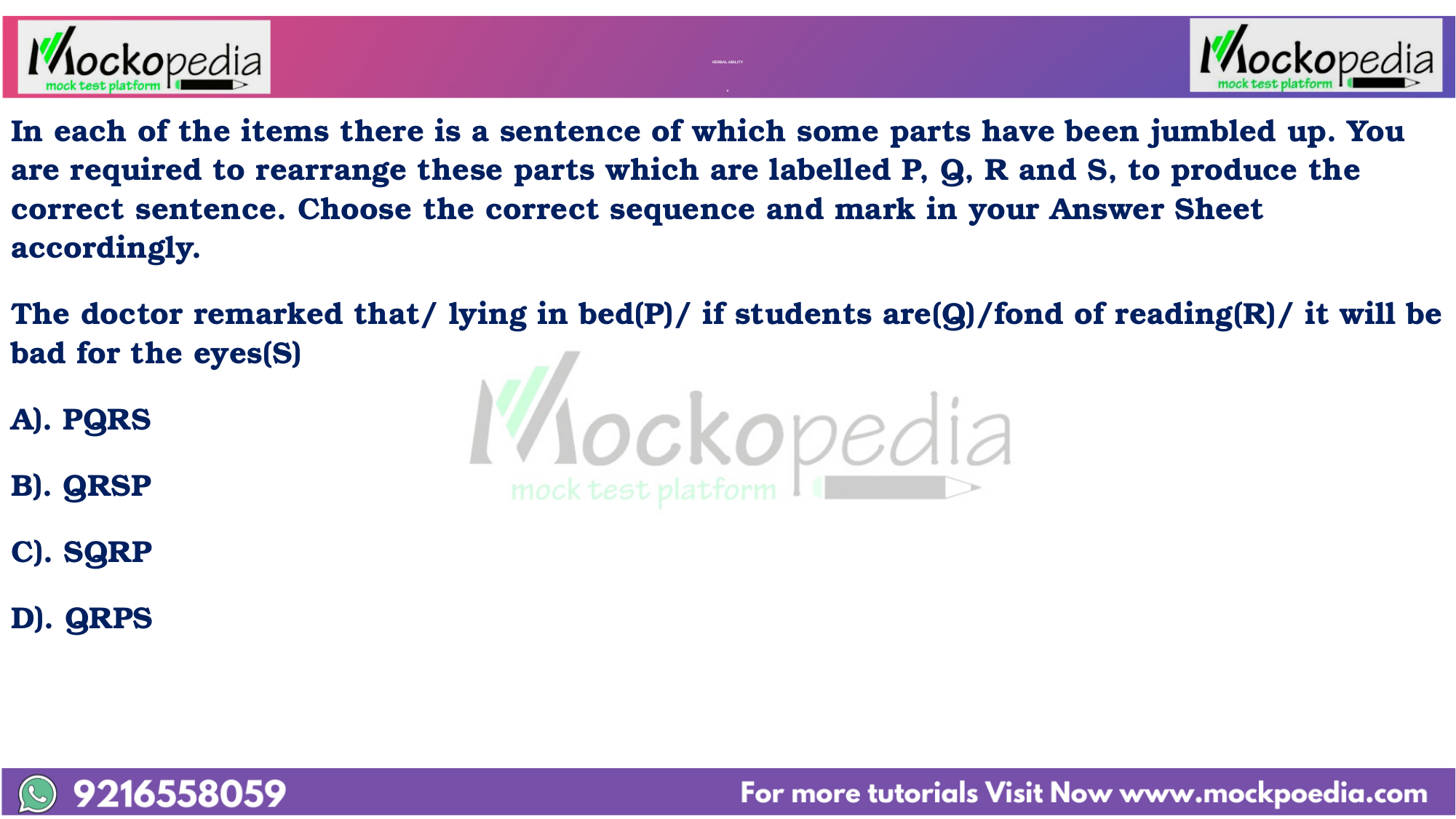

# VERBAL ABILITY v
In each of the items there is a sentence of which some parts have been jumbled up. You are required to rearrange these parts which are labelled P, Q, R and S, to produce the correct sentence. Choose the correct sequence and mark in your Answer Sheet accordingly.
The doctor remarked that/ lying in bed(P)/ if students are(Q)/fond of reading(R)/ it will be bad for the eyes(S)
A). PQRS
B). QRSP
C). SQRP
D). QRPS